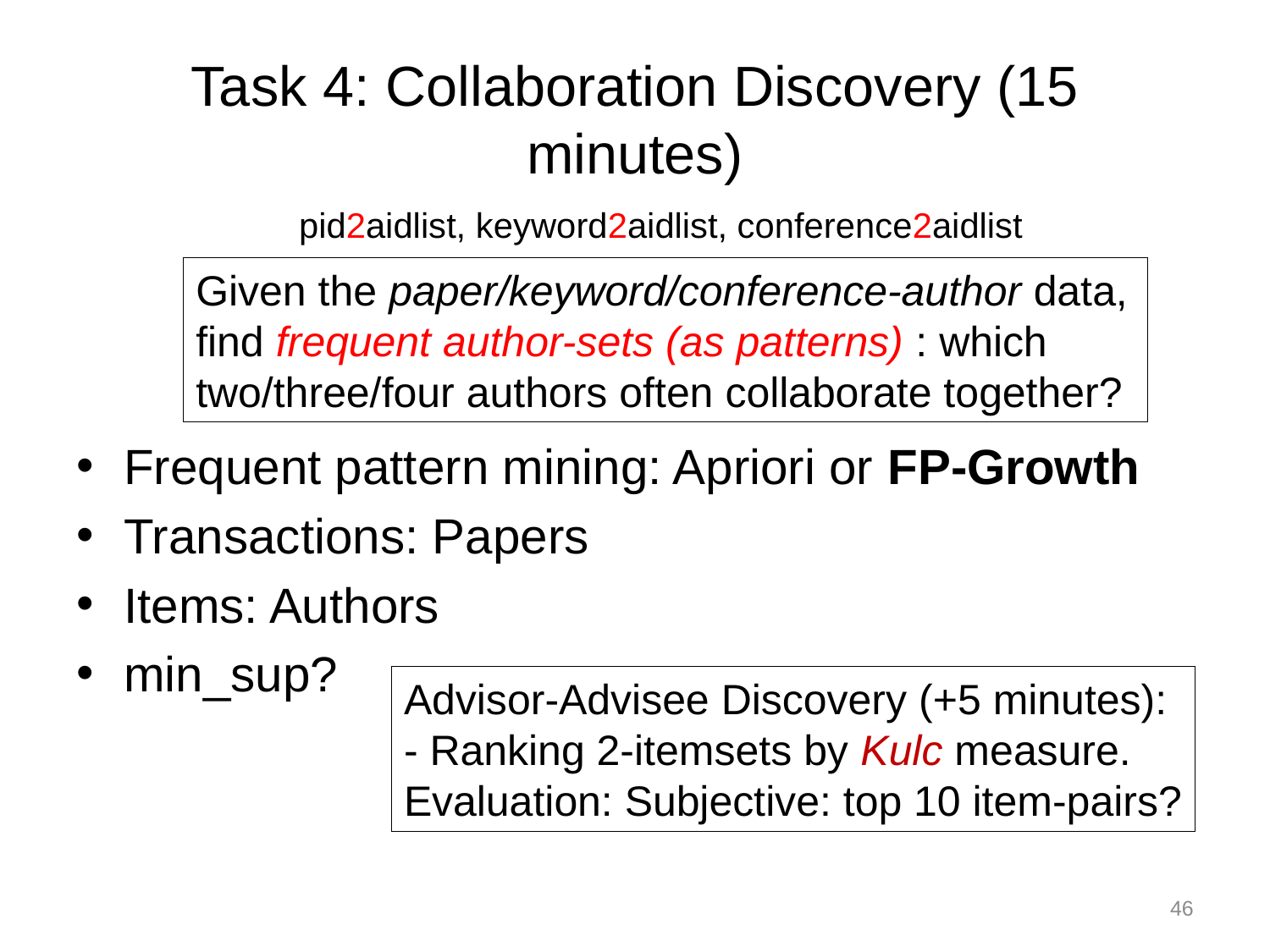

# Task 4: Collaboration Discovery (15 minutes)
pid2aidlist, keyword2aidlist, conference2aidlist

Frequent pattern mining: Apriori or FP-Growth
Transactions: Papers
Items: Authors
min_sup?
Given the paper/keyword/conference-author data, find frequent author-sets (as patterns) : which two/three/four authors often collaborate together?
Advisor-Advisee Discovery (+5 minutes):
- Ranking 2-itemsets by Kulc measure.
Evaluation: Subjective: top 10 item-pairs?
46